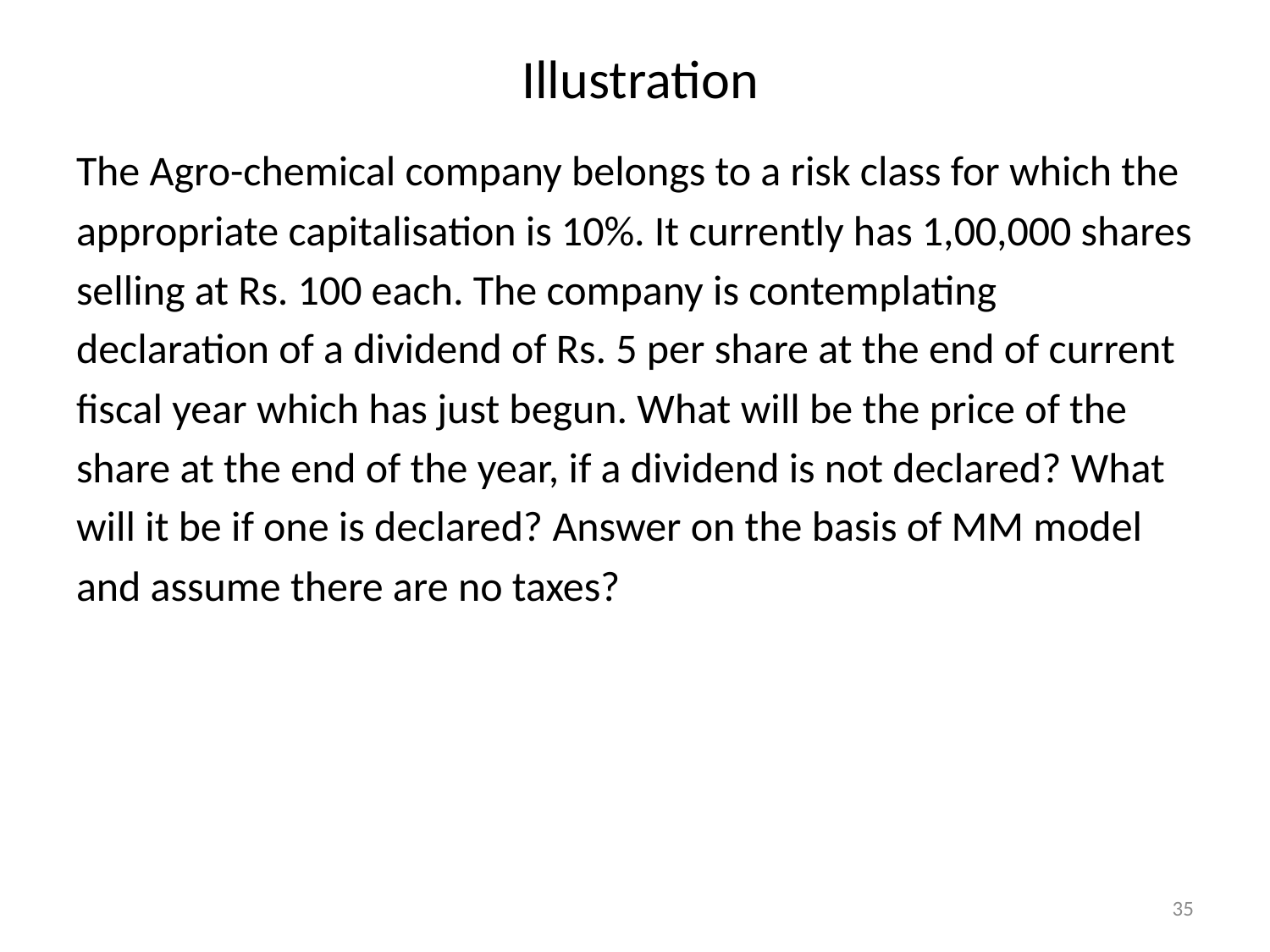

# Illustration
The Agro-chemical company belongs to a risk class for which the
appropriate capitalisation is 10%. It currently has 1,00,000 shares
selling at Rs. 100 each. The company is contemplating
declaration of a dividend of Rs. 5 per share at the end of current
fiscal year which has just begun. What will be the price of the
share at the end of the year, if a dividend is not declared? What
will it be if one is declared? Answer on the basis of MM model
and assume there are no taxes?

35